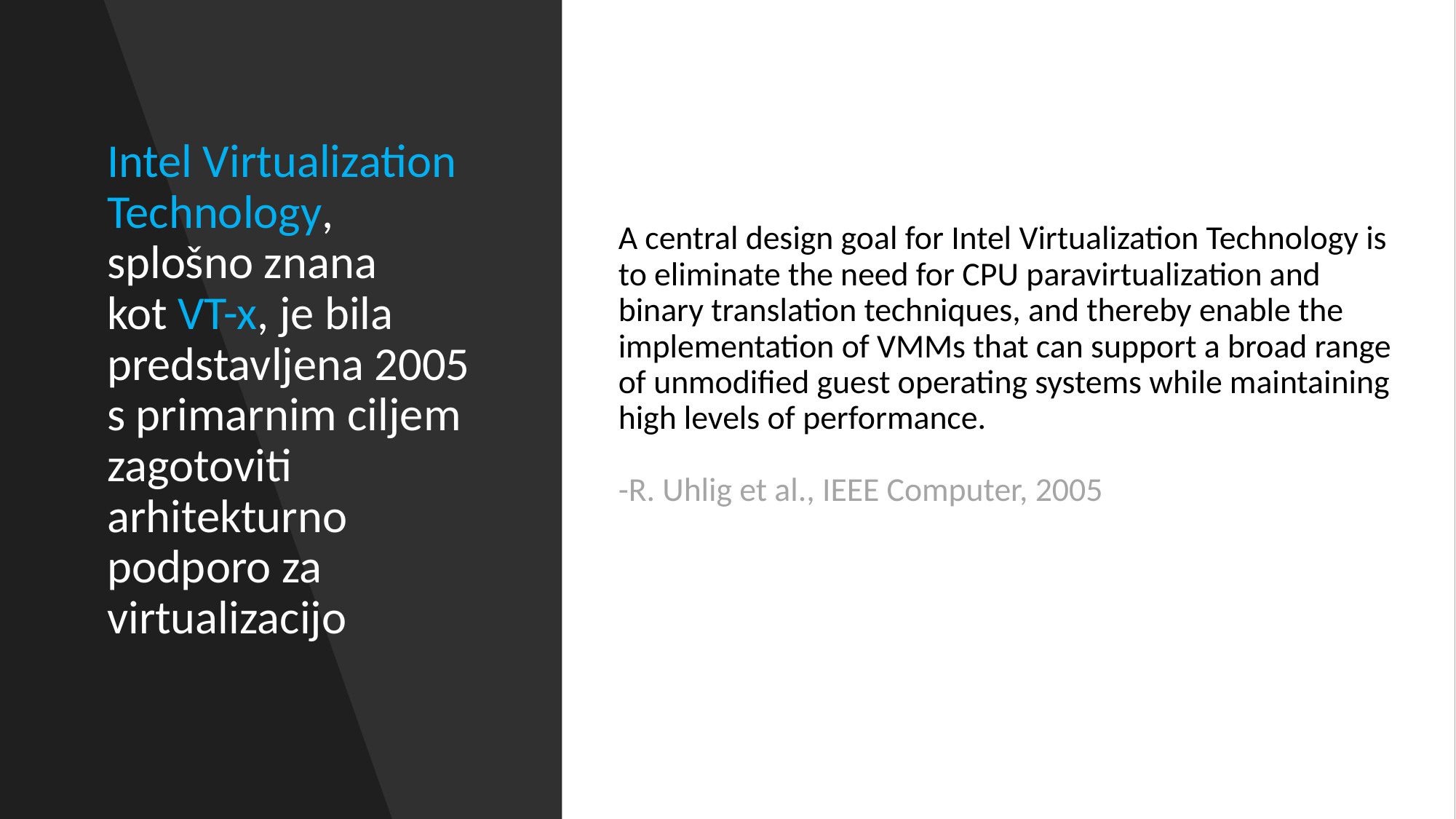

# Intel Virtualization Technology, splošno znana kot VT-x, je bila predstavljena 2005 s primarnim ciljem zagotoviti arhitekturno podporo za virtualizacijo
A central design goal for Intel Virtualization Technology is to eliminate the need for CPU paravirtualization and binary translation techniques, and thereby enable the implementation of VMMs that can support a broad range of unmodified guest operating systems while maintaining high levels of performance.

-R. Uhlig et al., IEEE Computer, 2005